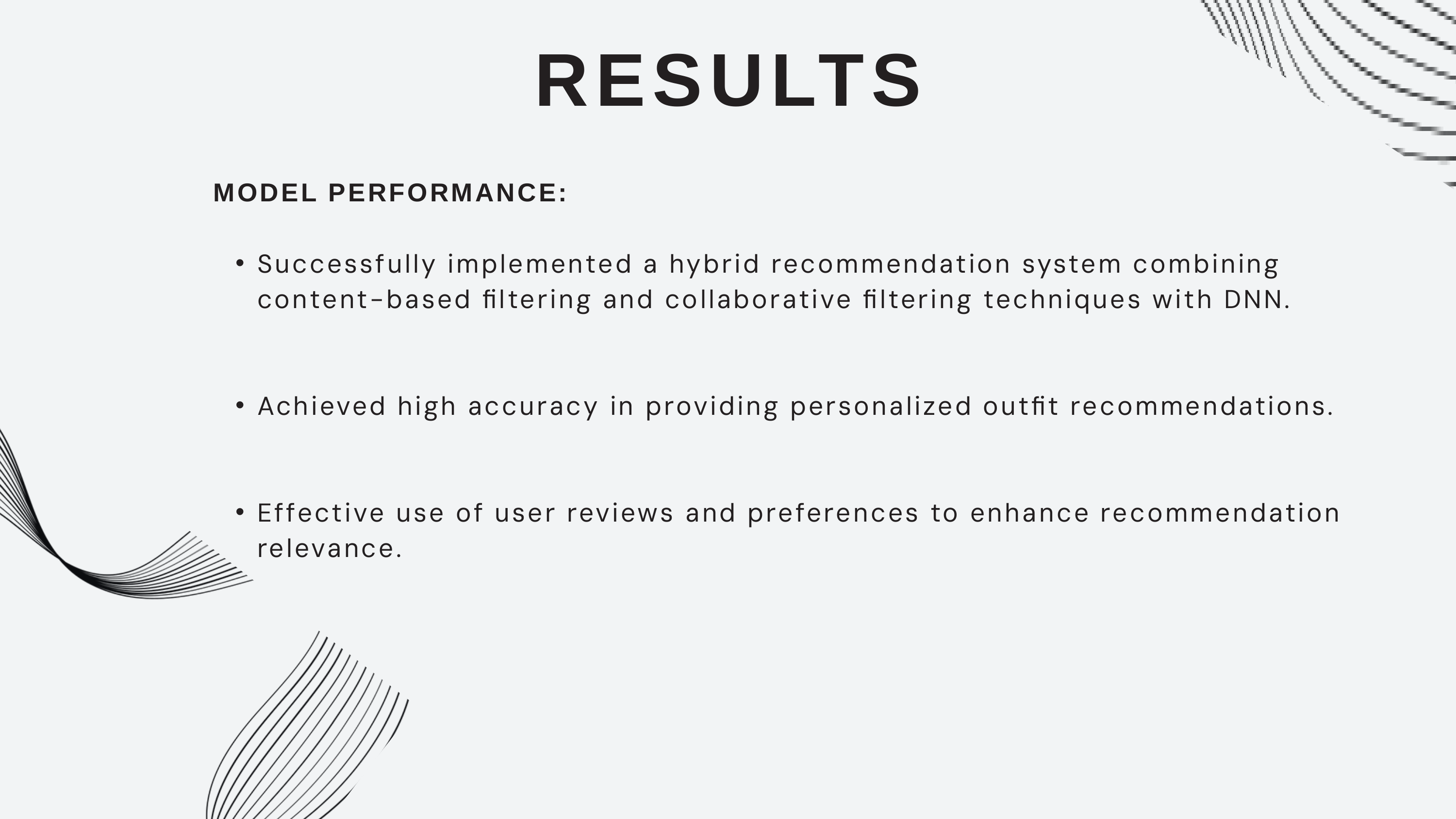

RESULTS
MODEL PERFORMANCE:

Successfully implemented a hybrid recommendation system combining content-based filtering and collaborative filtering techniques with DNN.

Achieved high accuracy in providing personalized outfit recommendations.

Effective use of user reviews and preferences to enhance recommendation relevance.